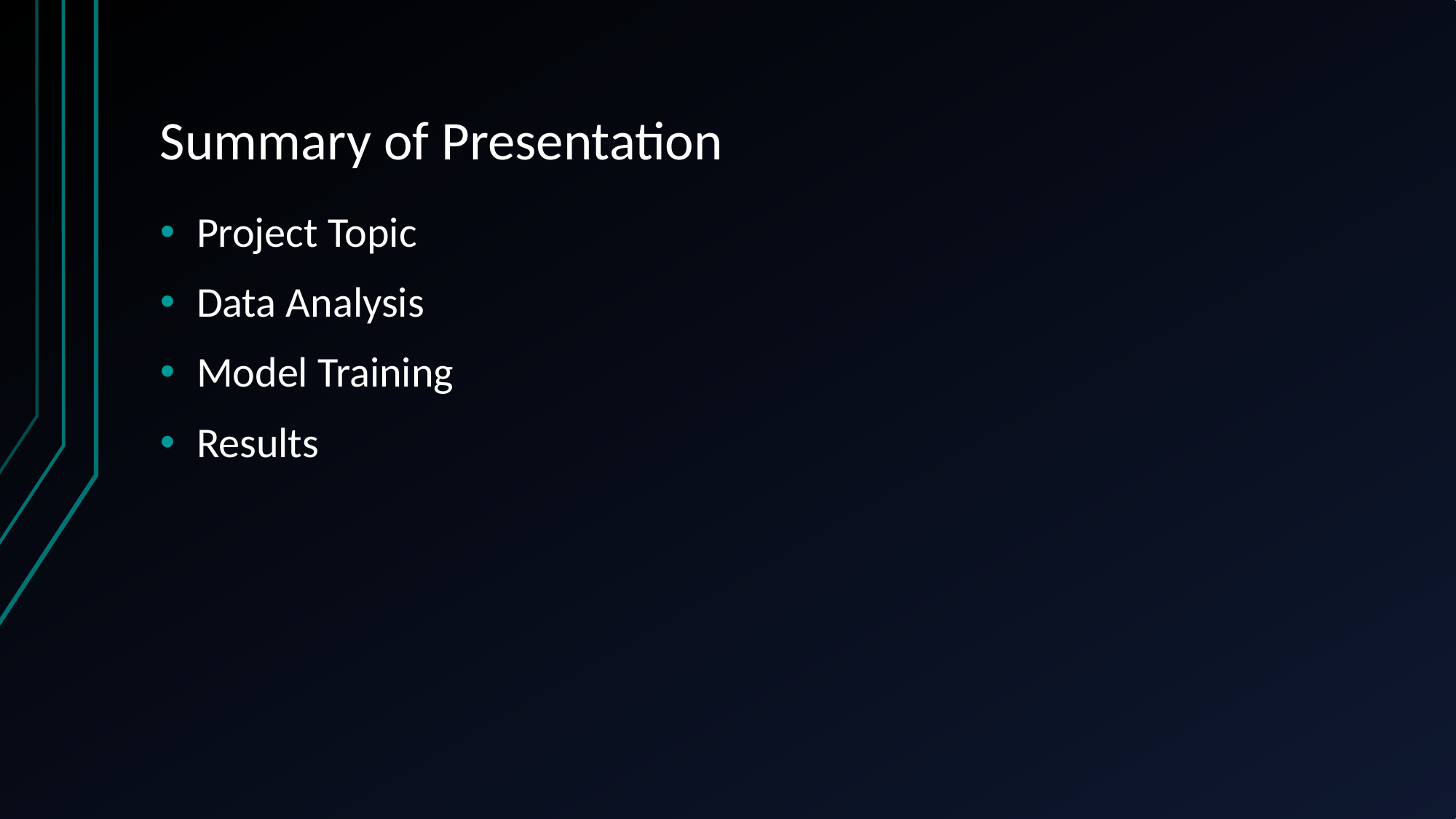

# Summary of Presentation
Project Topic
Data Analysis
Model Training
Results